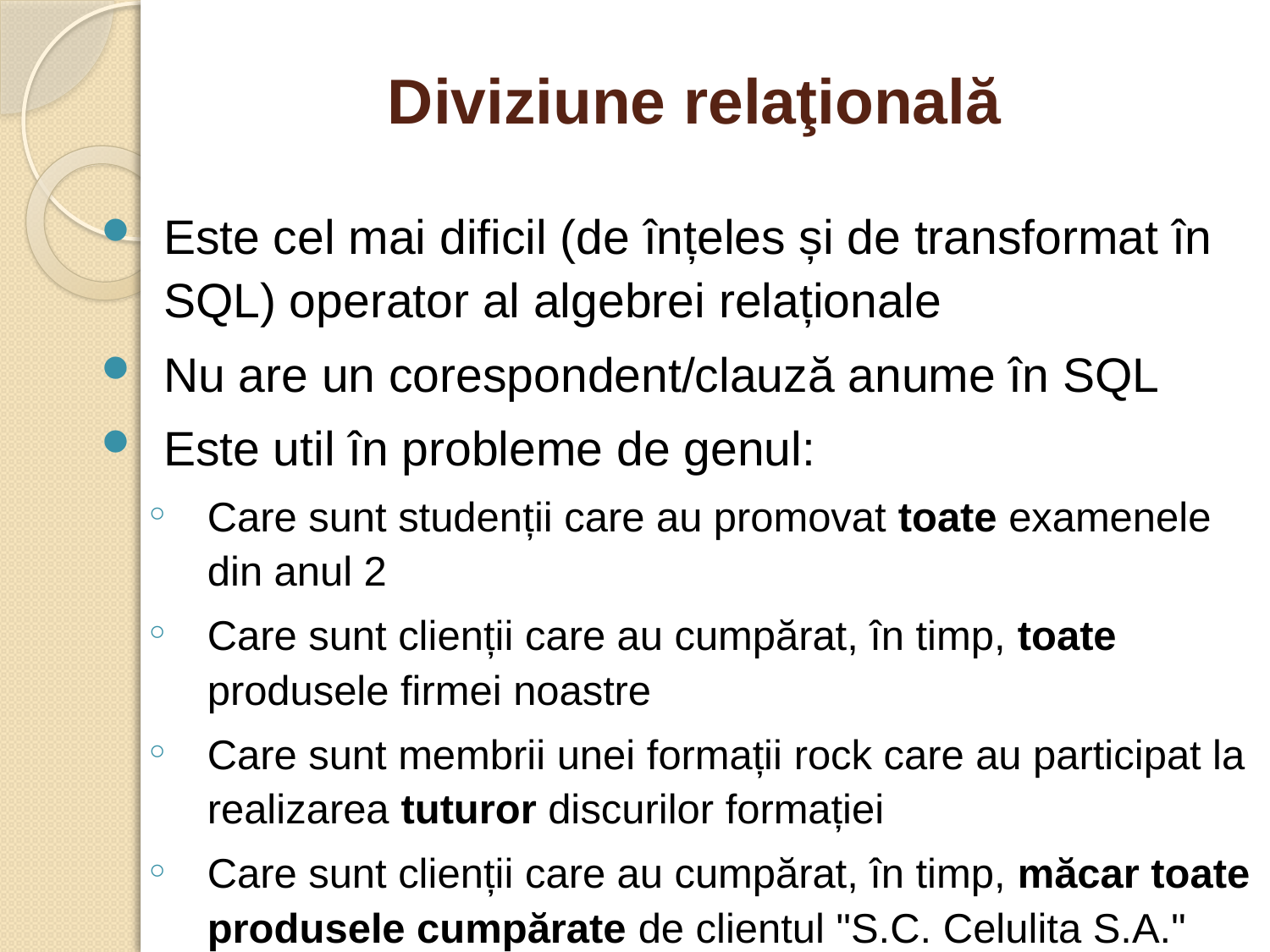

# Diviziune relaţională
Este cel mai dificil (de înțeles și de transformat în SQL) operator al algebrei relaționale
Nu are un corespondent/clauză anume în SQL
Este util în probleme de genul:
Care sunt studenții care au promovat toate examenele din anul 2
Care sunt clienții care au cumpărat, în timp, toate produsele firmei noastre
Care sunt membrii unei formații rock care au participat la realizarea tuturor discurilor formației
Care sunt clienții care au cumpărat, în timp, măcar toate produsele cumpărate de clientul "S.C. Celulita S.A."